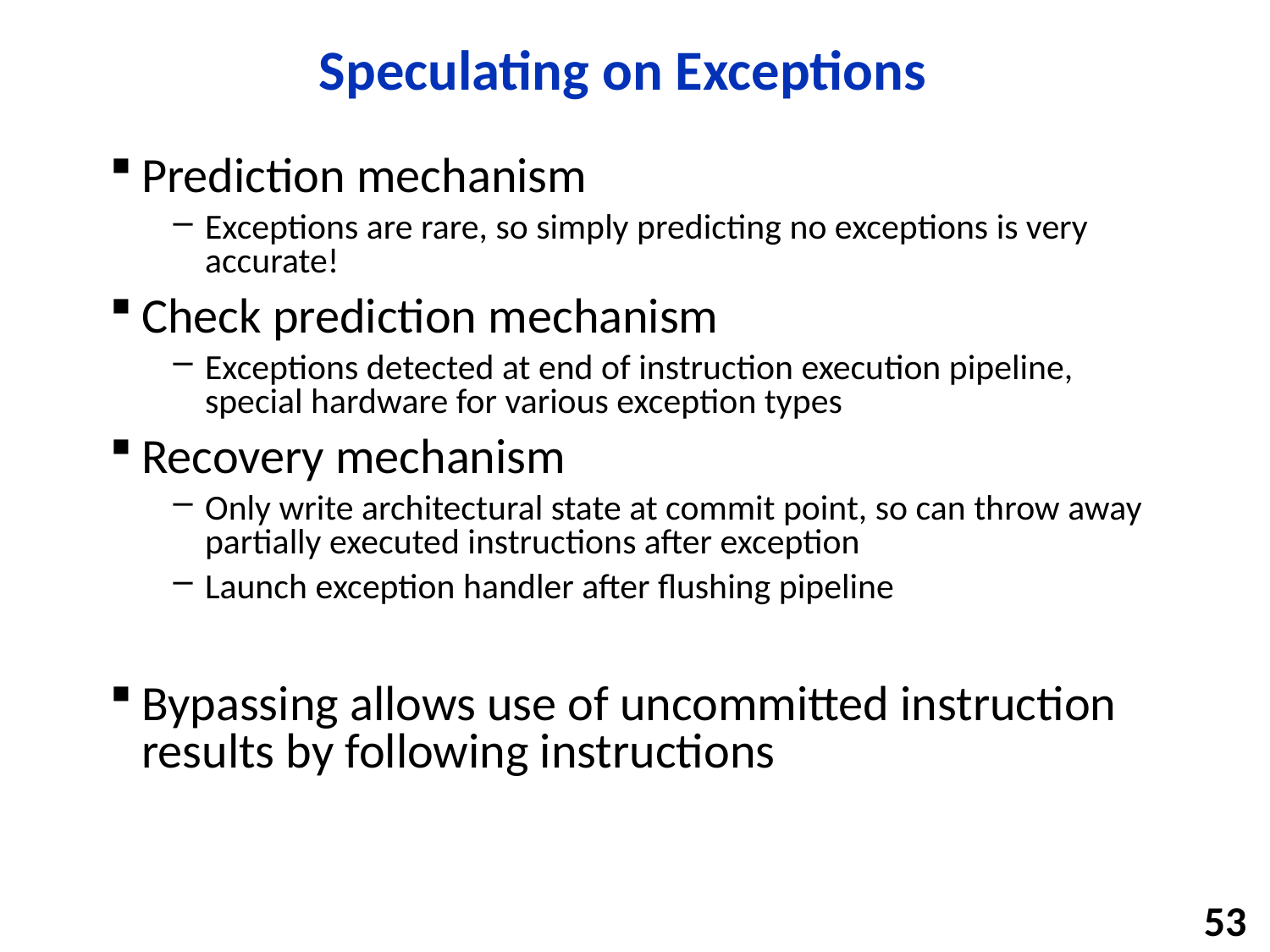

# Speculating on Exceptions
Prediction mechanism
Exceptions are rare, so simply predicting no exceptions is very accurate!
Check prediction mechanism
Exceptions detected at end of instruction execution pipeline, special hardware for various exception types
Recovery mechanism
Only write architectural state at commit point, so can throw away partially executed instructions after exception
Launch exception handler after flushing pipeline

Bypassing allows use of uncommitted instruction results by following instructions
53